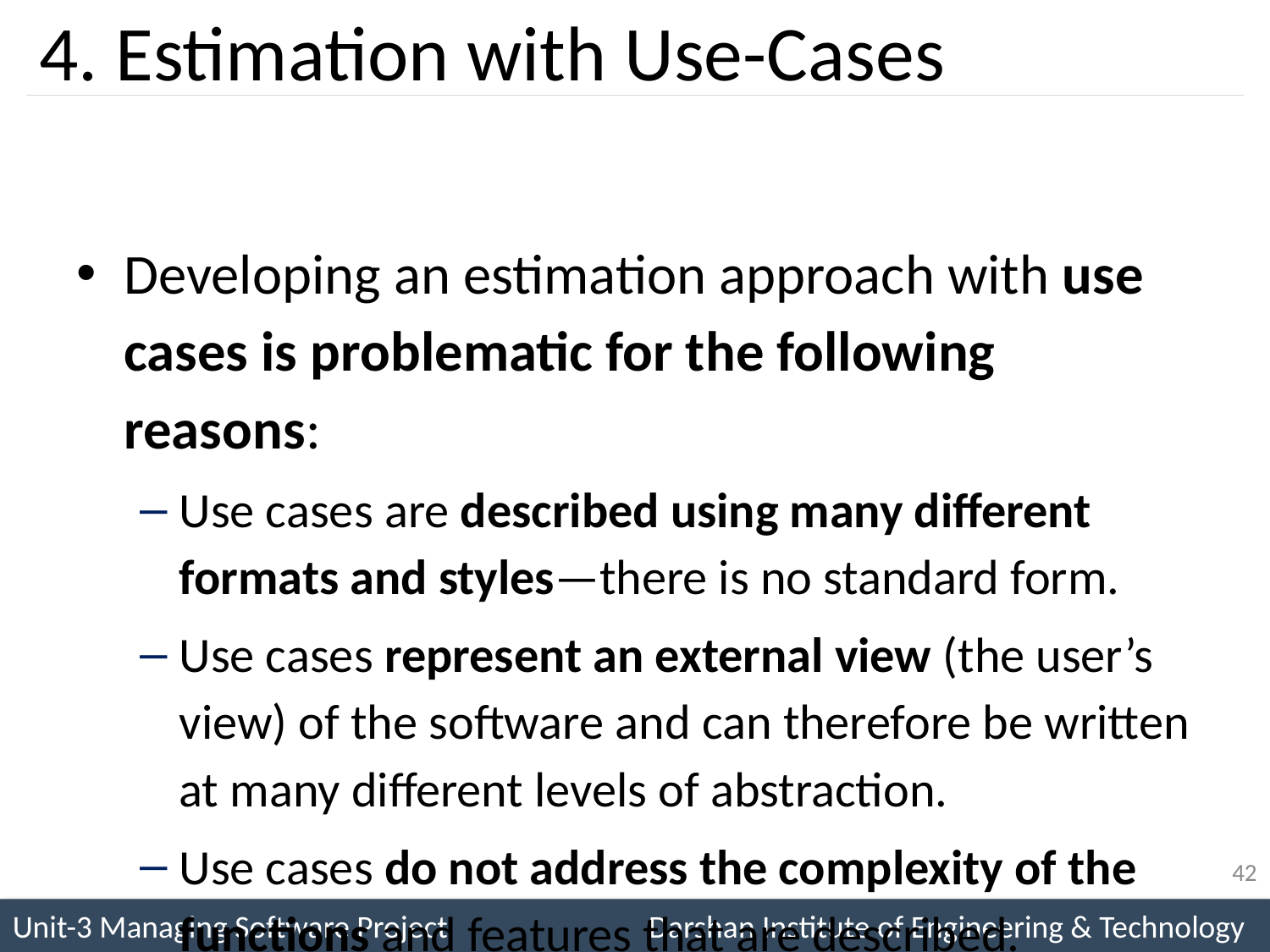

# 4. Estimation with Use-Cases
Developing an estimation approach with use cases is problematic for the following reasons:
Use cases are described using many different formats and styles—there is no standard form.
Use cases represent an external view (the user’s view) of the software and can therefore be written at many different levels of abstraction.
Use cases do not address the complexity of the functions and features that are described.
Use cases can describe complex behavior (Ex., interactions) that involve many functions and features.
Although a number of investigators have considered use cases as an estimation input.
42